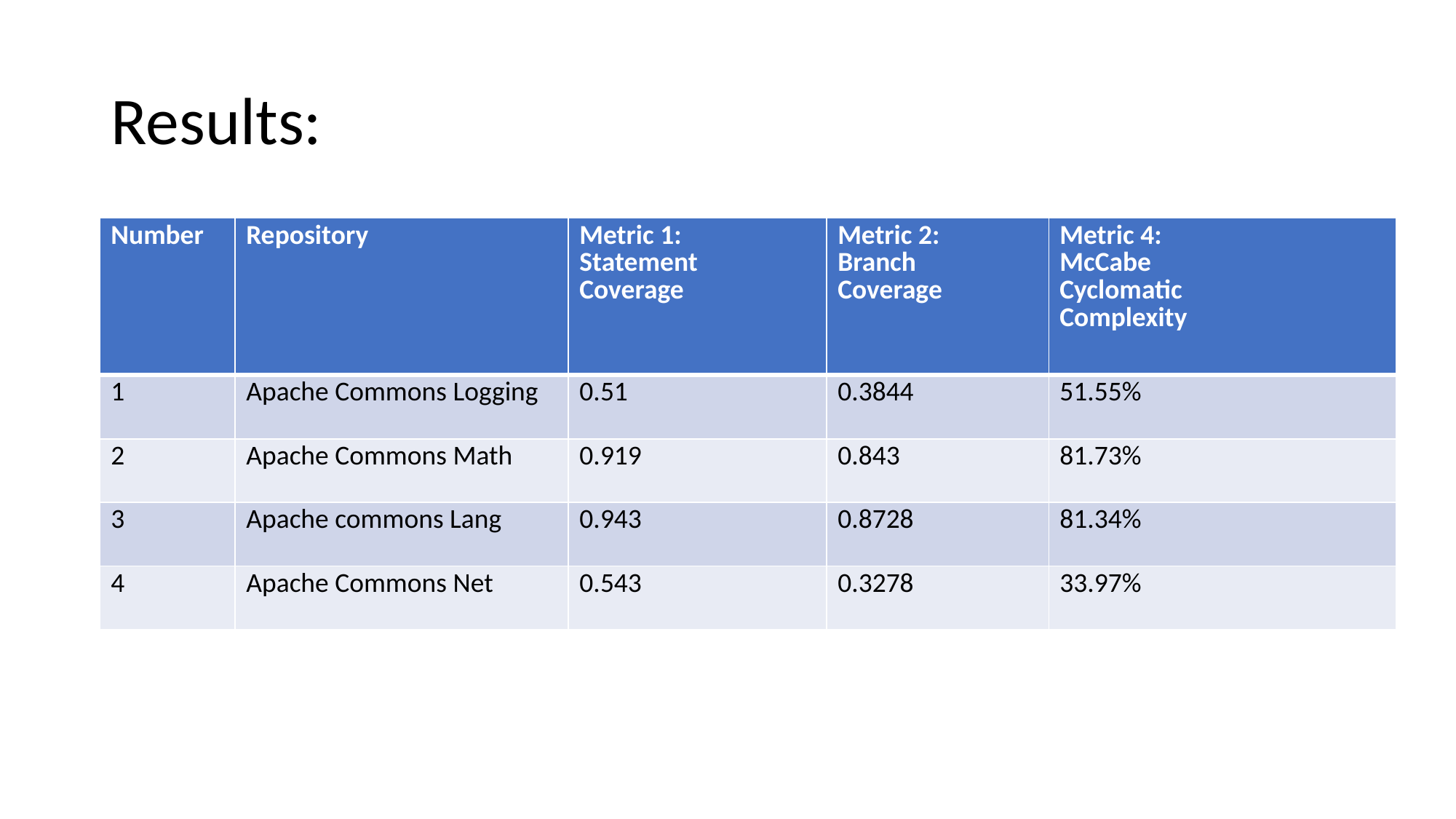

# Results:
| Number | Repository | Metric 1: Statement Coverage | Metric 2: Branch Coverage | Metric 4: McCabe Cyclomatic Complexity |
| --- | --- | --- | --- | --- |
| 1 | Apache Commons Logging | 0.51 | 0.3844 | 51.55% |
| 2 | Apache Commons Math | 0.919 | 0.843 | 81.73% |
| 3 | Apache commons Lang | 0.943 | 0.8728 | 81.34% |
| 4 | Apache Commons Net | 0.543 | 0.3278 | 33.97% |